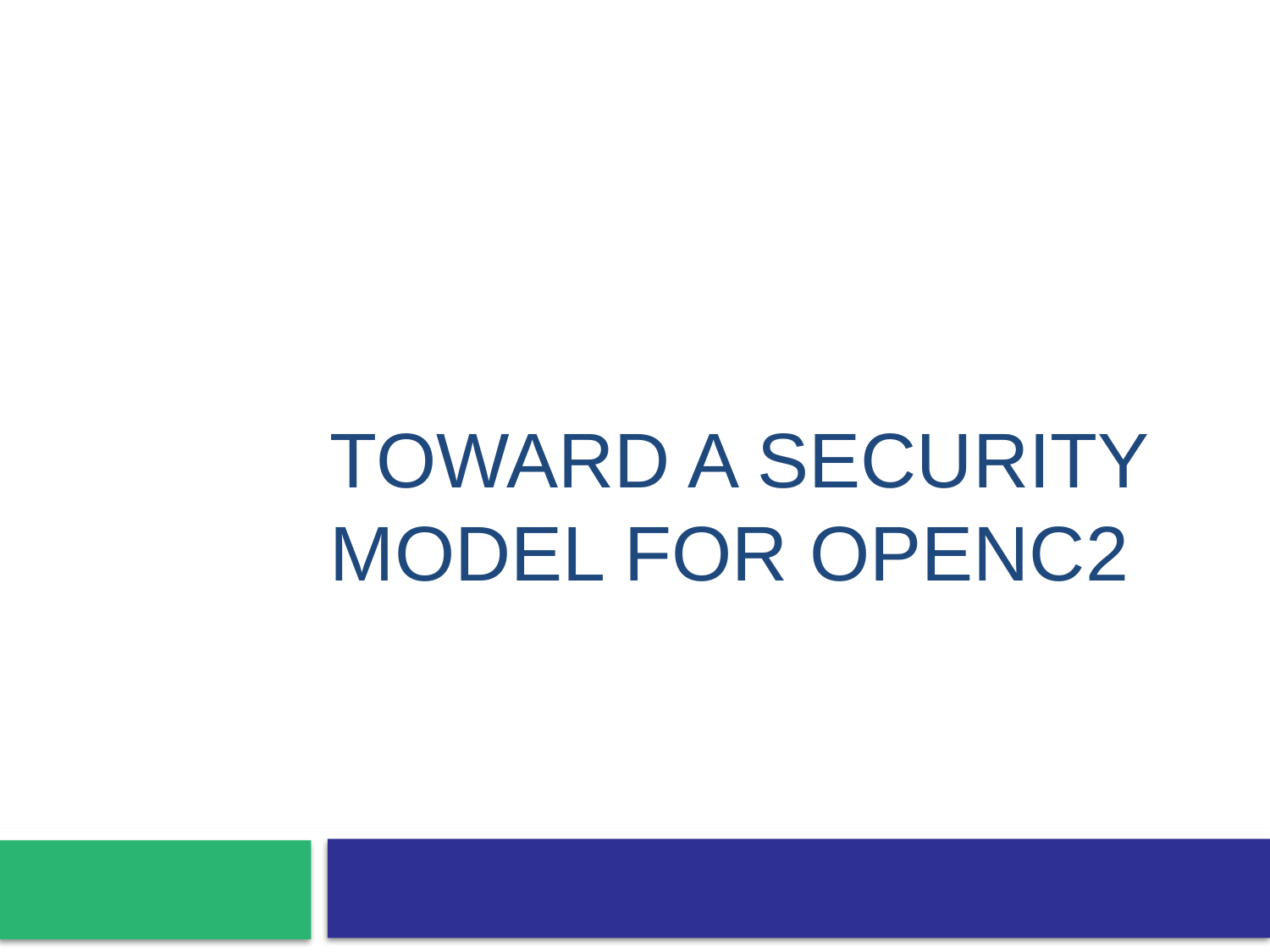

# Toward a Security Model for OpenC2